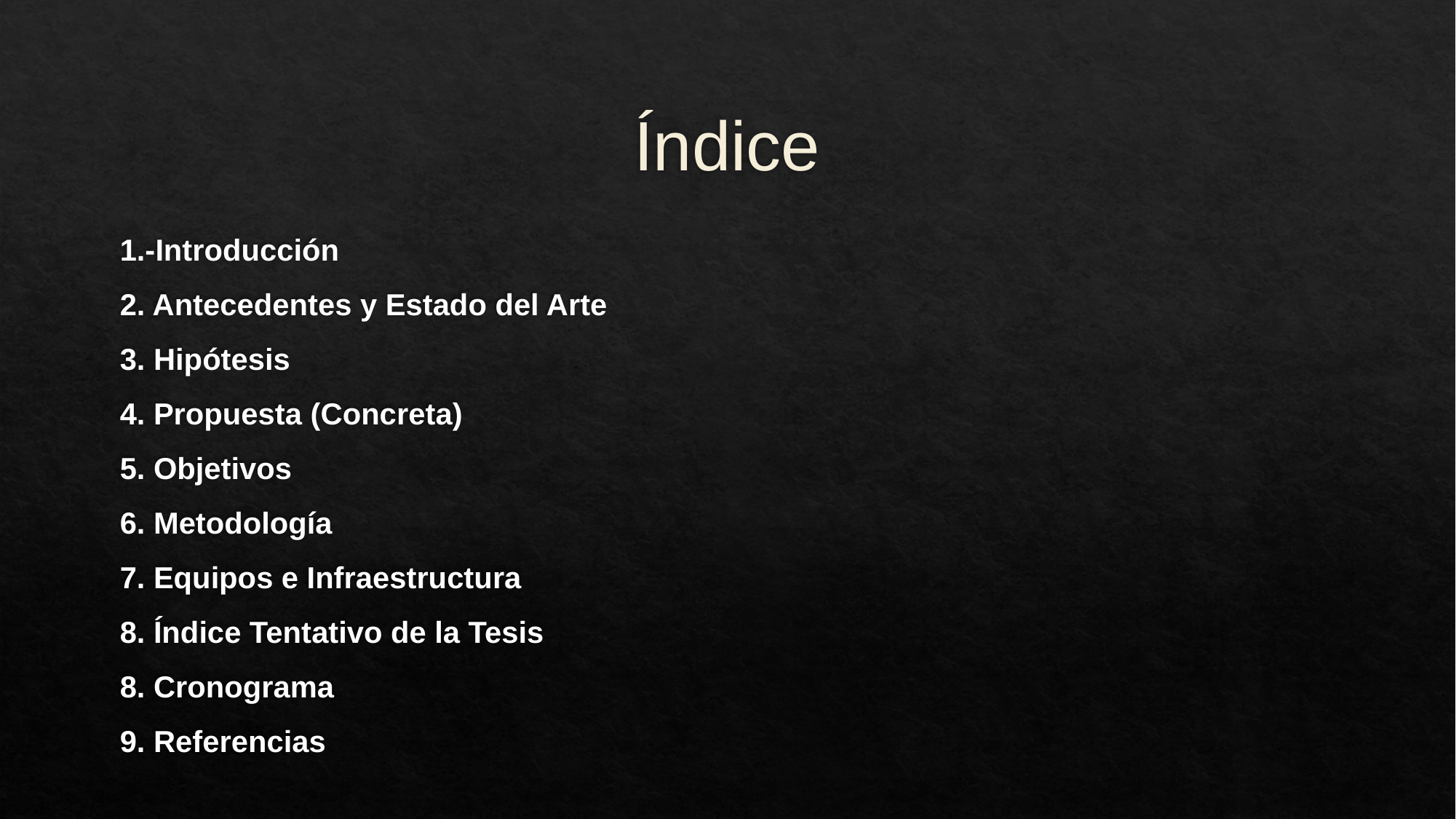

# Índice

1.-Introducción
2. Antecedentes y Estado del Arte
3. Hipótesis
4. Propuesta (Concreta)
5. Objetivos
6. Metodología
7. Equipos e Infraestructura
8. Índice Tentativo de la Tesis
8. Cronograma
9. Referencias